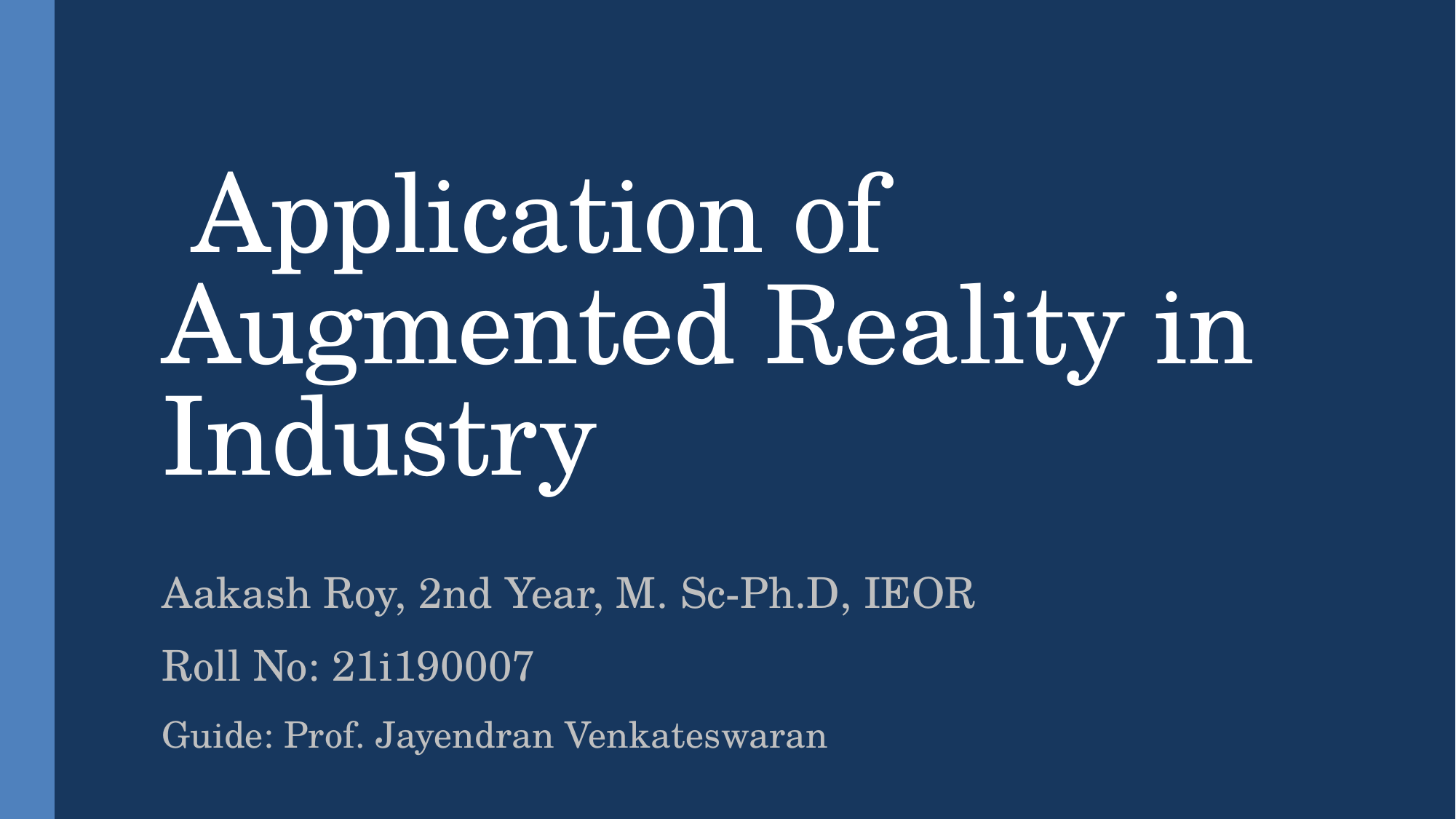

# Application of Augmented Reality in Industry
Aakash Roy, 2nd Year, M. Sc-Ph.D, IEOR
Roll No: 21i190007
Guide: Prof. Jayendran Venkateswaran